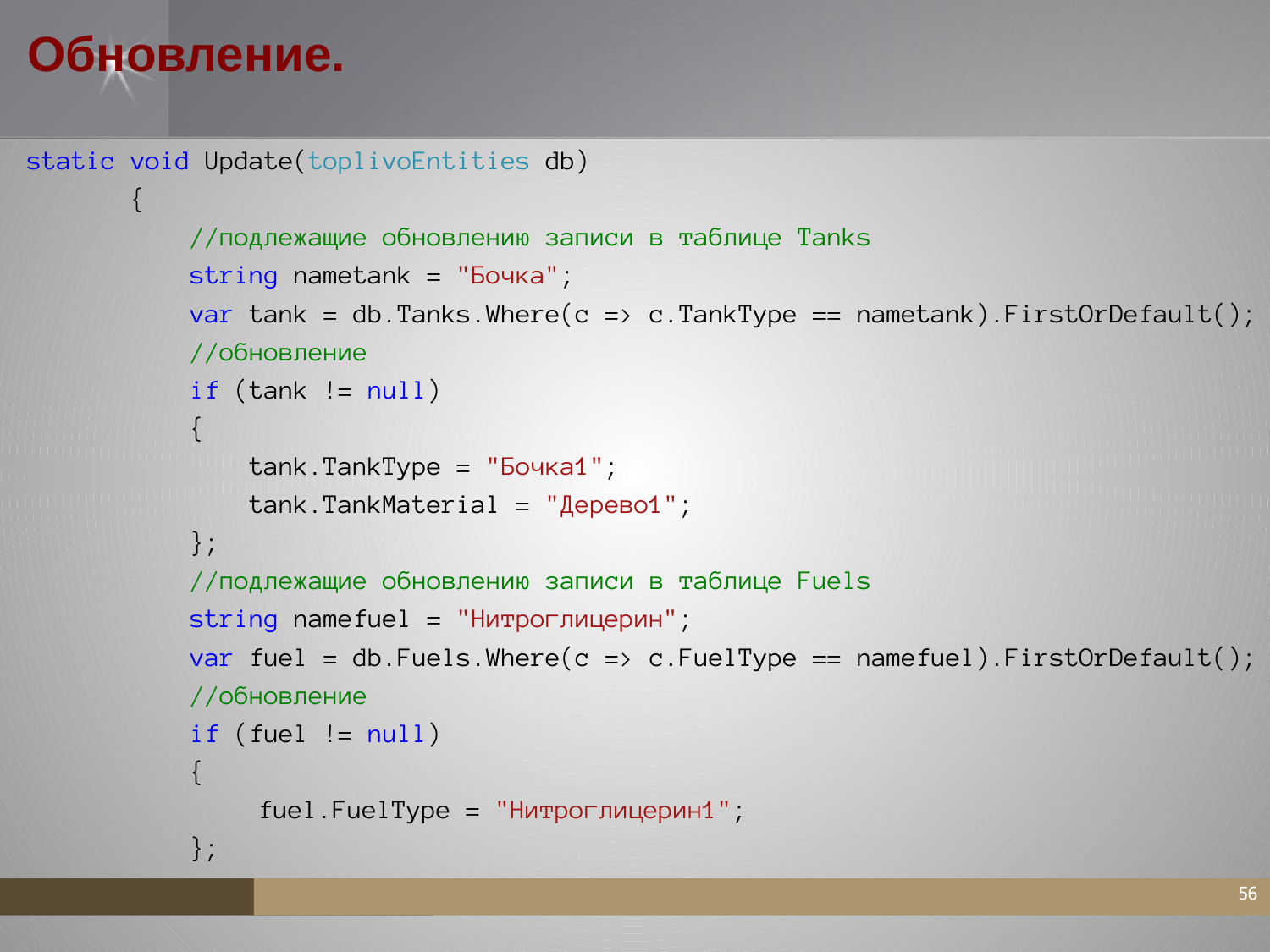

# Обновление.
 static void Update(toplivoEntities db)
        {
            //подлежащие обновлению записи в таблице Tanks
            string nametank = "Бочка";
            var tank = db.Tanks.Where(c => c.TankType == nametank).FirstOrDefault();
            //обновление
            if (tank != null)
            {
                tank.TankType = "Бочка1";
                tank.TankMaterial = "Дерево1";
            };
            //подлежащие обновлению записи в таблице Fuels
            string namefuel = "Нитроглицерин";
            var fuel = db.Fuels.Where(c => c.FuelType == namefuel).FirstOrDefault();
            //обновление
            if (fuel != null)
            {
 	    	fuel.FuelType = "Нитроглицерин1";
            };
56